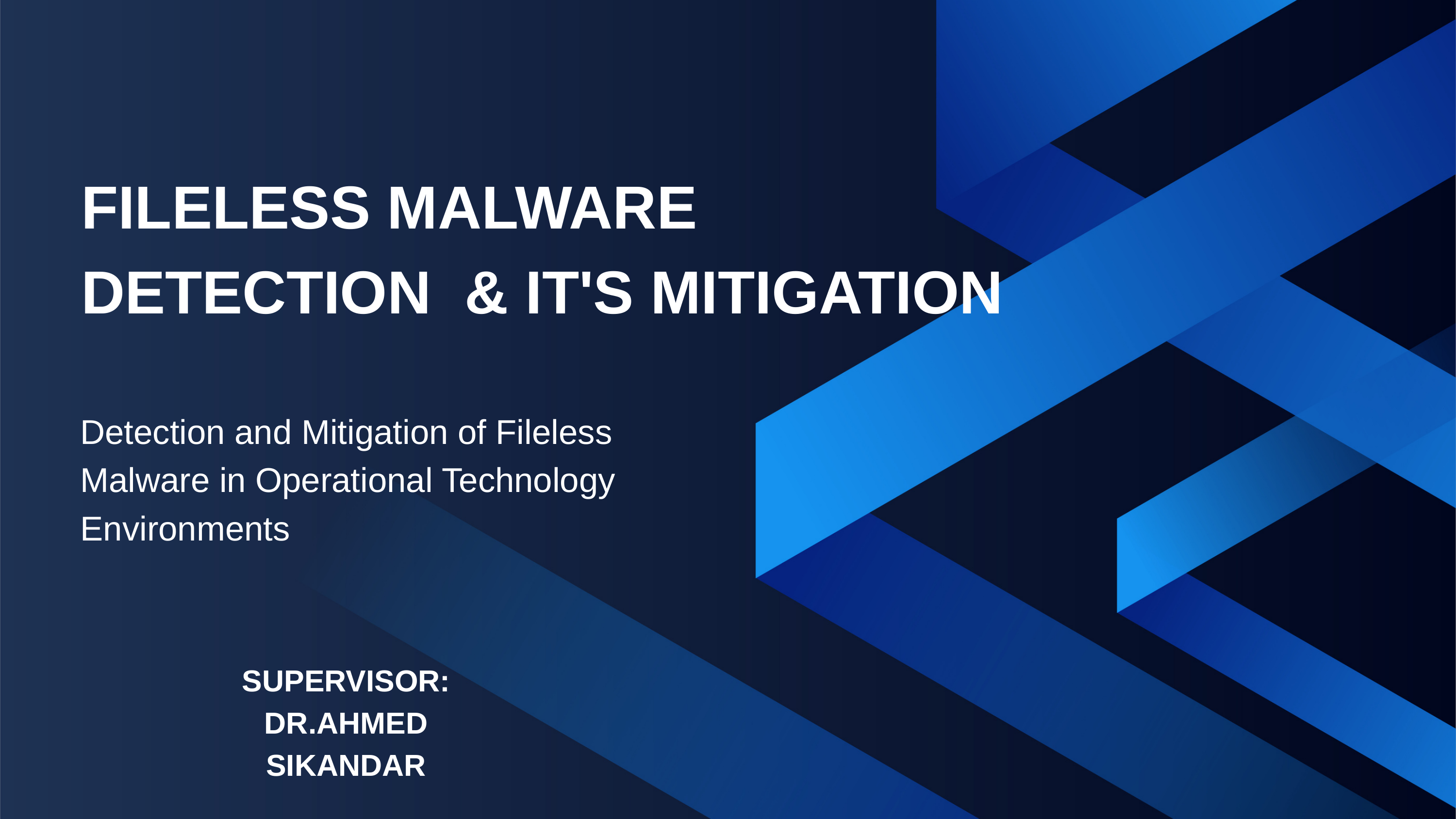

FILELESS MALWARE DETECTION  & IT'S MITIGATION

Detection and Mitigation of Fileless Malware in Operational Technology Environments

SUPERVISOR:
DR.AHMED SIKANDAR